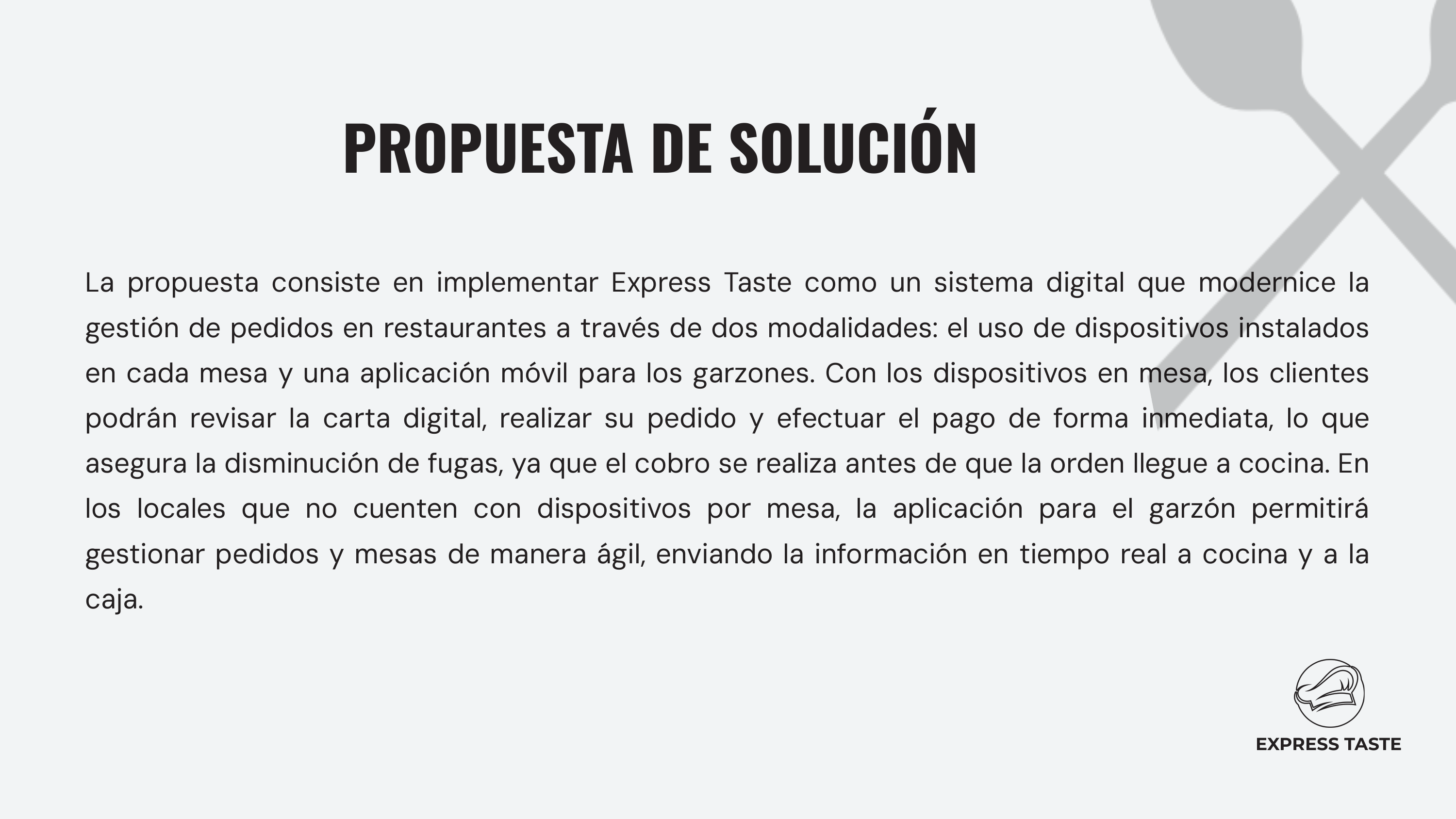

PROPUESTA DE SOLUCIÓN
La propuesta consiste en implementar Express Taste como un sistema digital que modernice la gestión de pedidos en restaurantes a través de dos modalidades: el uso de dispositivos instalados en cada mesa y una aplicación móvil para los garzones. Con los dispositivos en mesa, los clientes podrán revisar la carta digital, realizar su pedido y efectuar el pago de forma inmediata, lo que asegura la disminución de fugas, ya que el cobro se realiza antes de que la orden llegue a cocina. En los locales que no cuenten con dispositivos por mesa, la aplicación para el garzón permitirá gestionar pedidos y mesas de manera ágil, enviando la información en tiempo real a cocina y a la caja.

EXPRESS TASTE